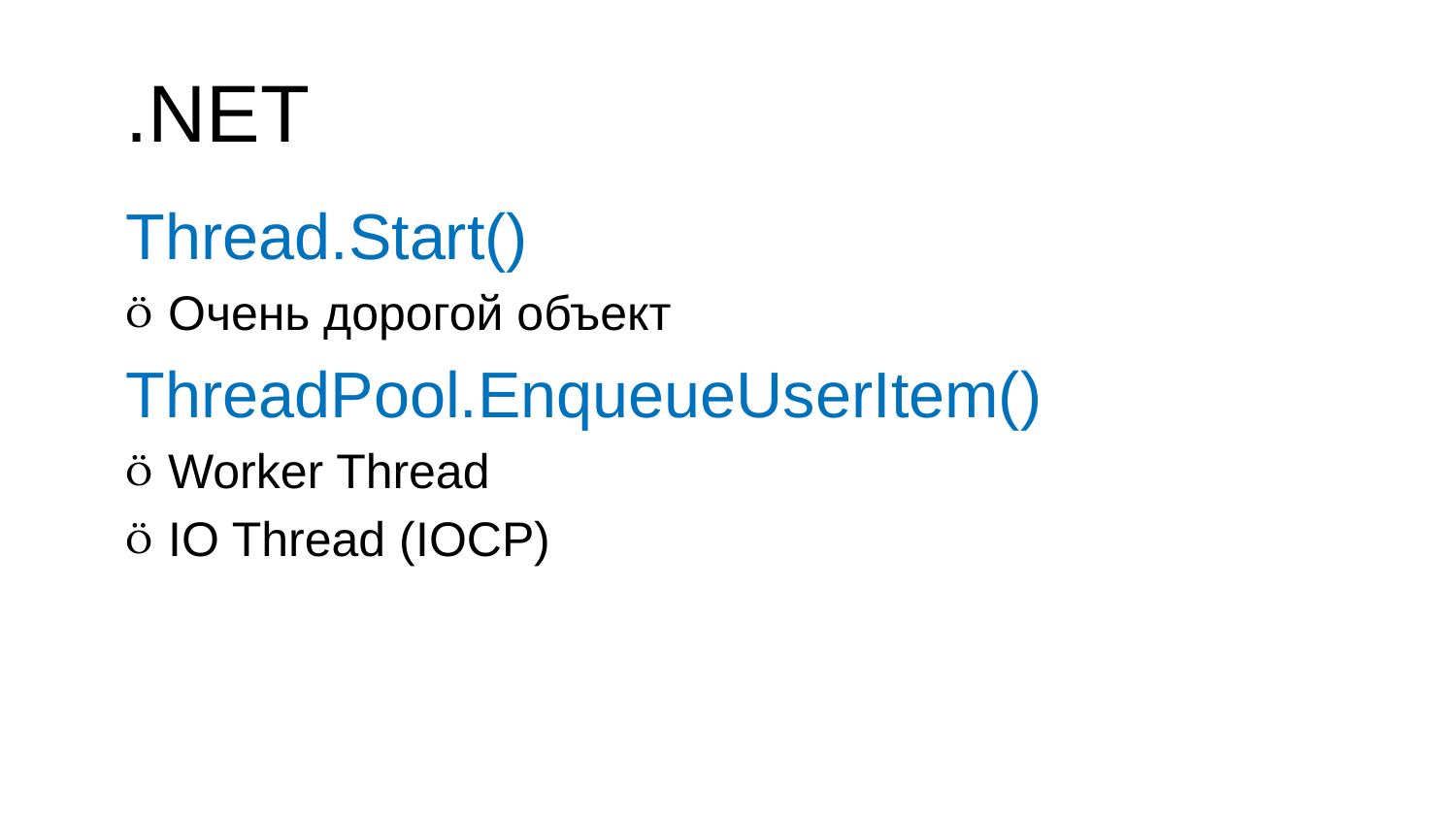

# .NET
Thread.Start()
Очень дорогой объект
ThreadPool.EnqueueUserItem()
Worker Thread
IO Thread (IOCP)